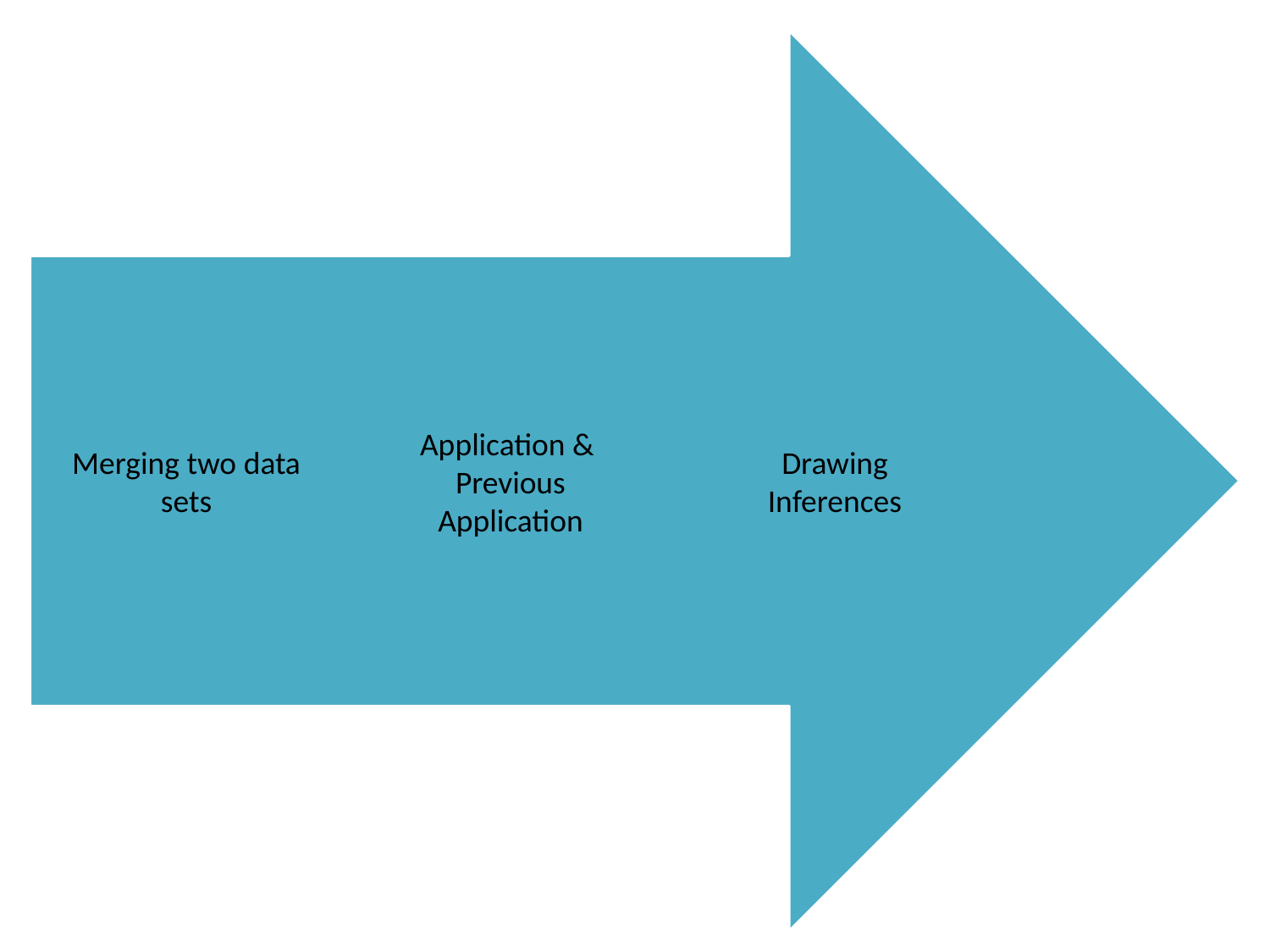

Merging two data sets
Application &  Previous Application
Drawing Inferences